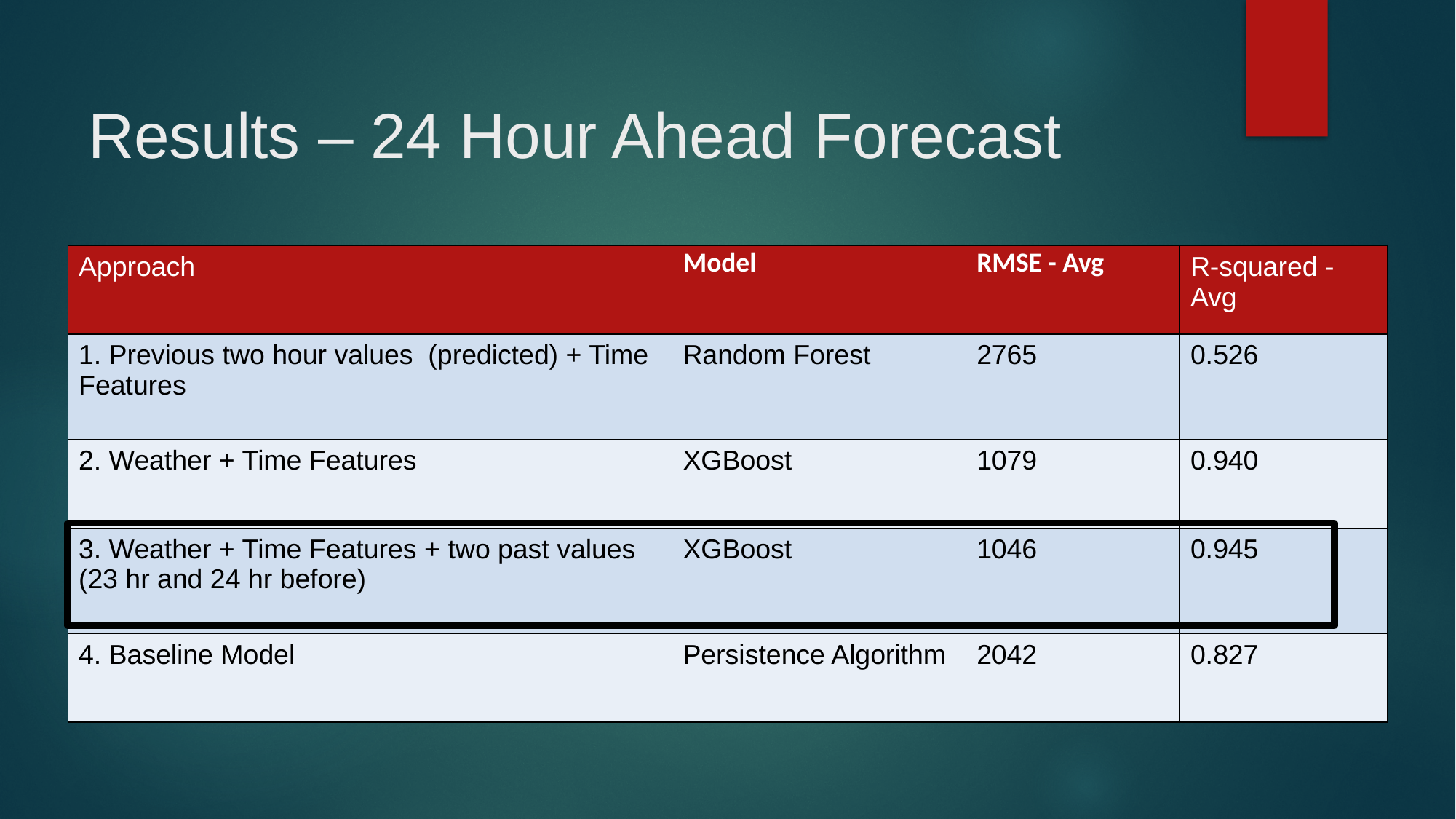

# Results – 24 Hour Ahead Forecast
| Approach | Model | RMSE - Avg | R-squared - Avg |
| --- | --- | --- | --- |
| 1. Previous two hour values (predicted) + Time Features | Random Forest | 2765 | 0.526 |
| 2. Weather + Time Features | XGBoost | 1079 | 0.940 |
| 3. Weather + Time Features + two past values (23 hr and 24 hr before) | XGBoost | 1046 | 0.945 |
| 4. Baseline Model | Persistence Algorithm | 2042 | 0.827 |